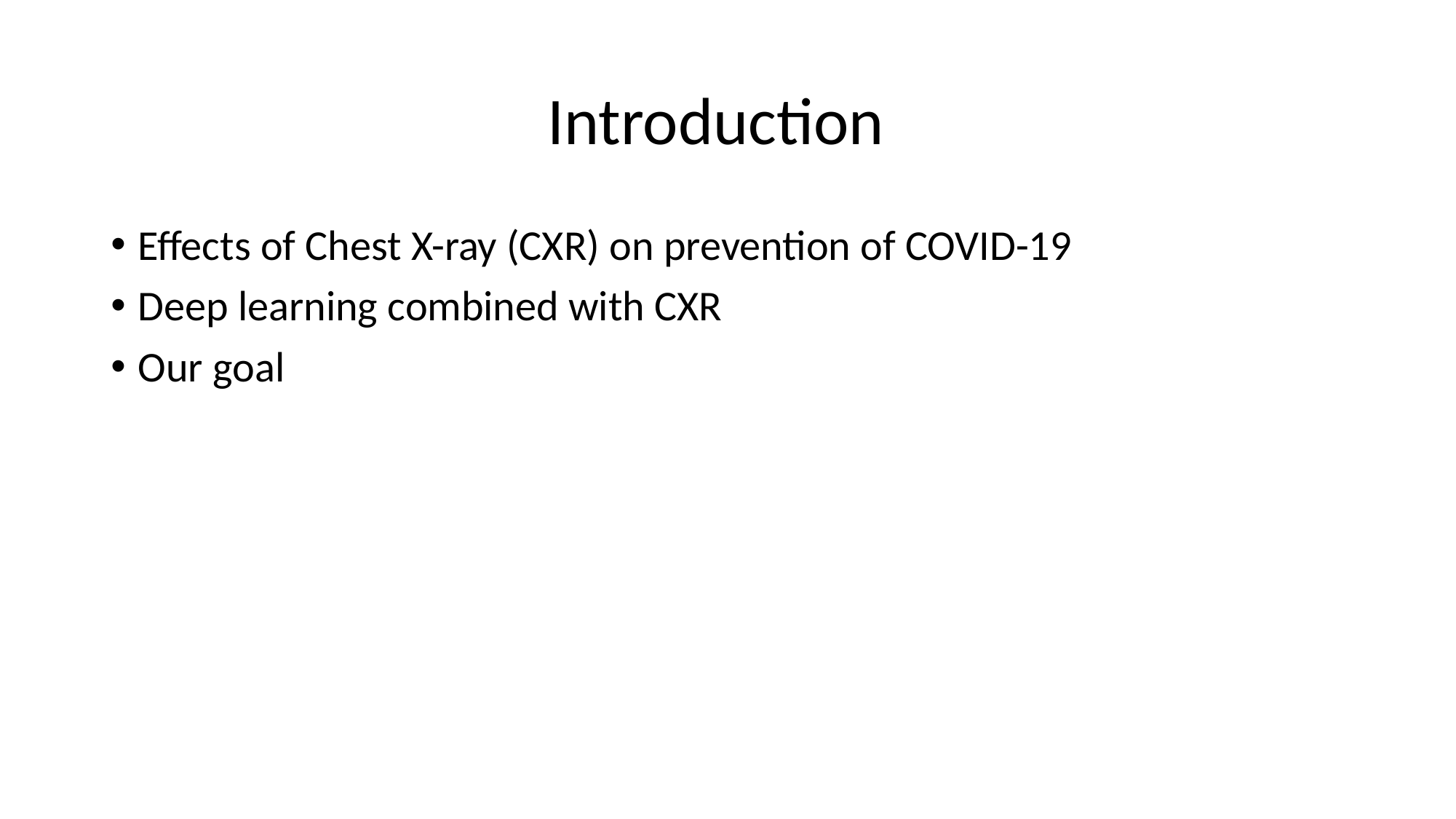

# Introduction
Effects of Chest X-ray (CXR) on prevention of COVID-19
Deep learning combined with CXR
Our goal